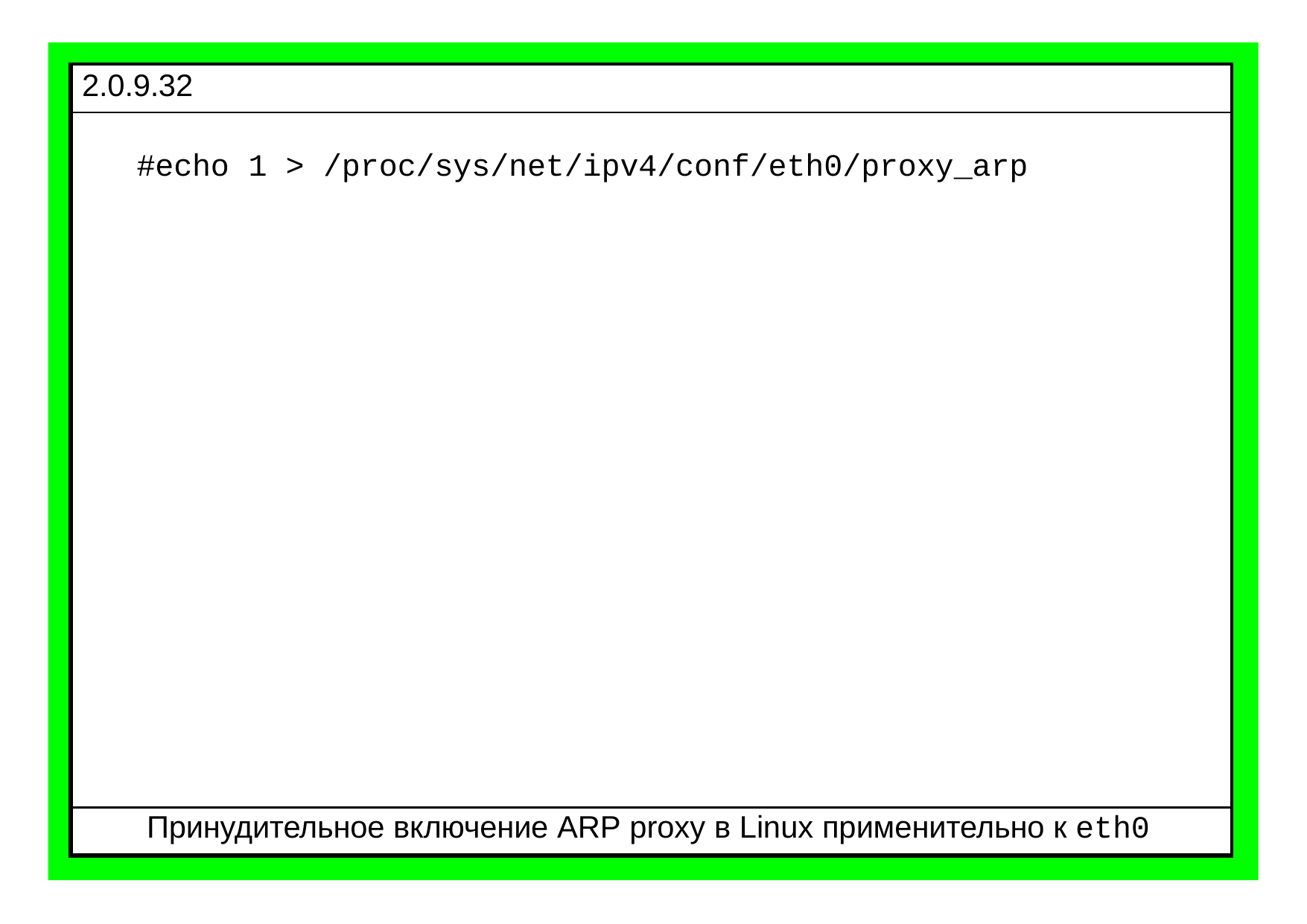

| 2.0.9.32 |
| --- |
| #echo 1 > /proc/sys/net/ipv4/conf/eth0/proxy\_arp |
| Принудительное включение ARP proxy в Linux применительно к eth0 |